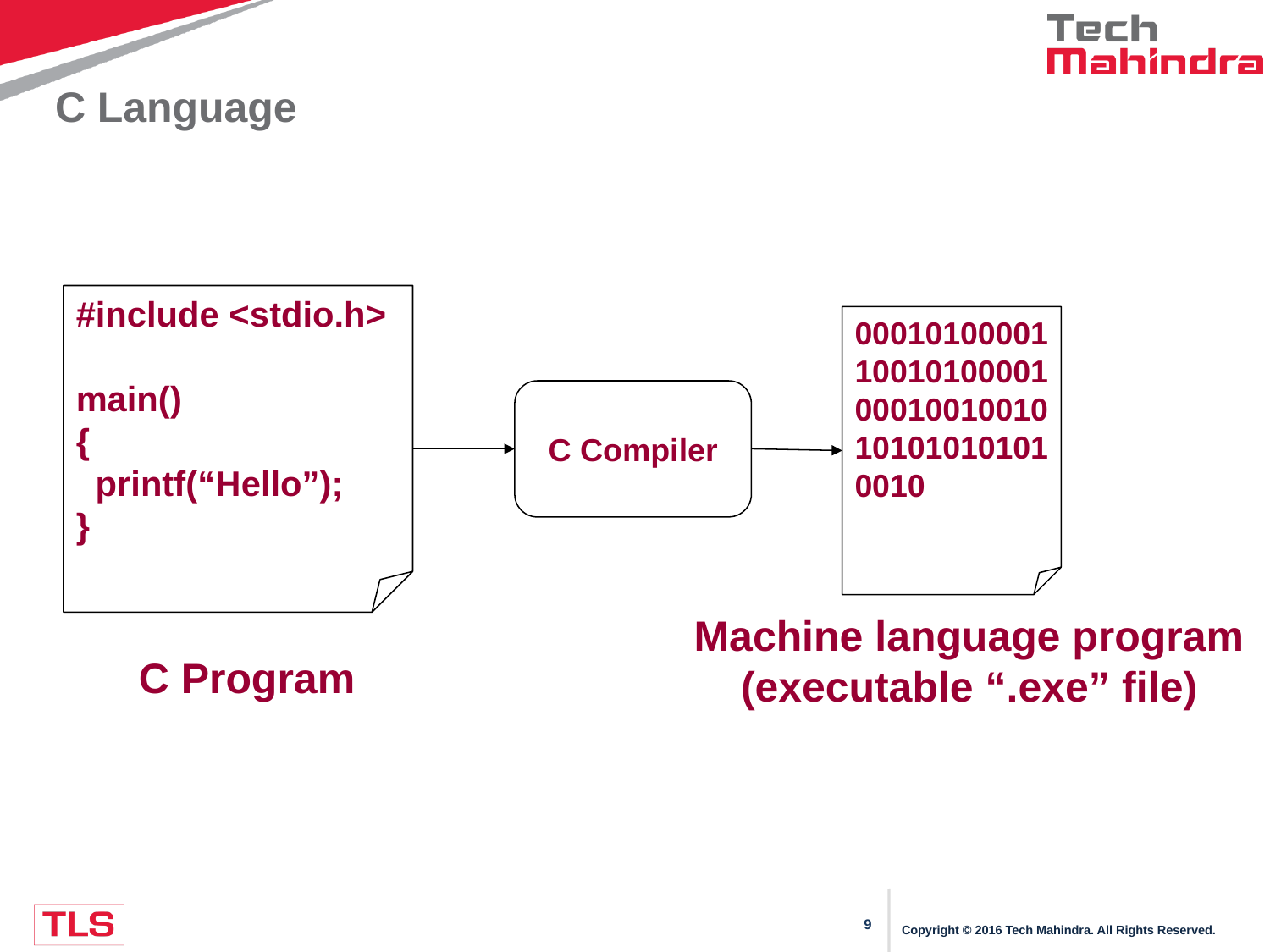

# C Language
#include <stdio.h>

main()
{
  printf(“Hello”);
}
000101000011001010000100010010010101010101010010
Machine language program
(executable “.exe” file)
C Compiler
C Program
Copyright © 2016 Tech Mahindra. All Rights Reserved.